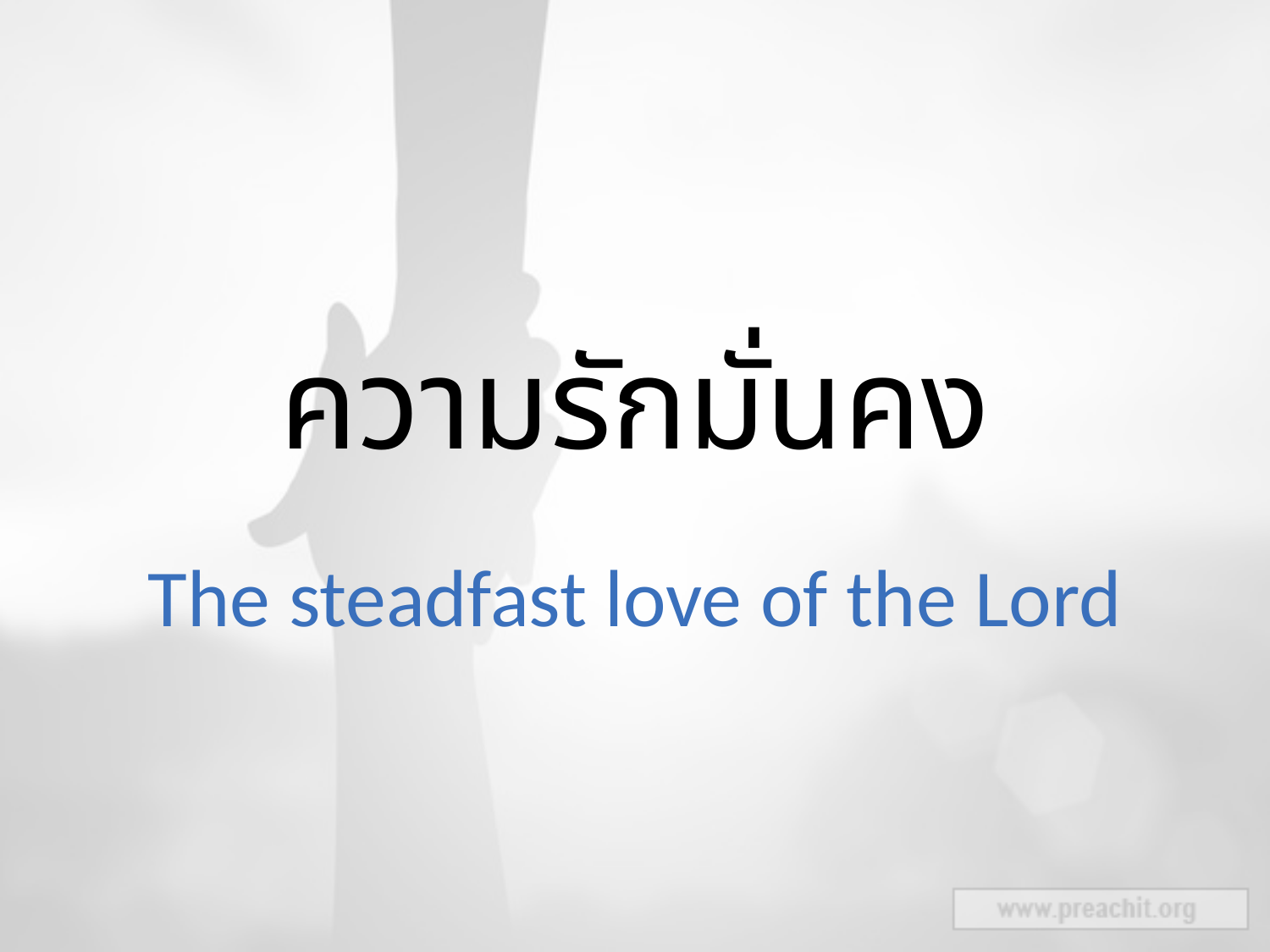

# ความรักมั่นคง
The steadfast love of the Lord